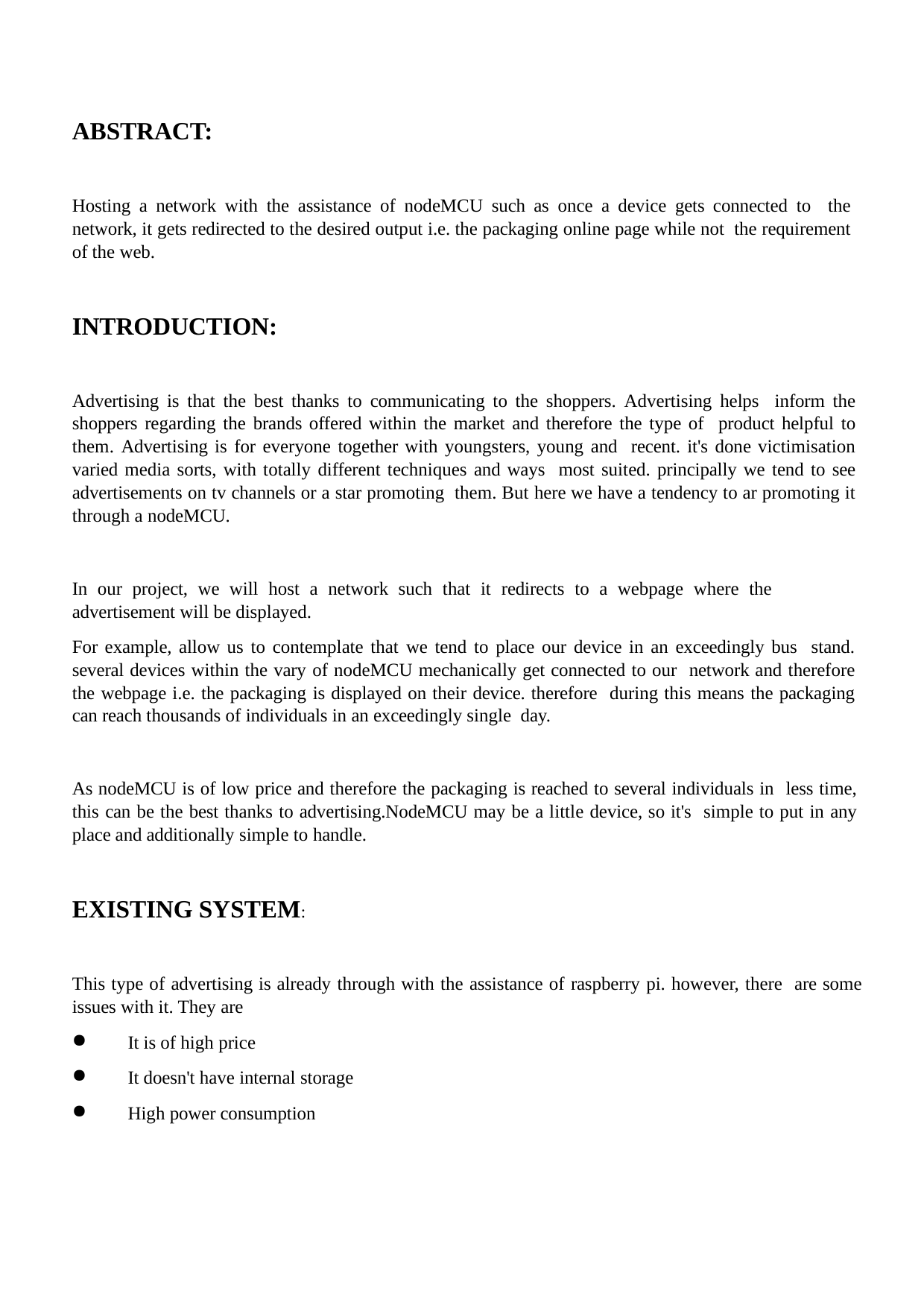

ABSTRACT:

Hosting a network with the assistance of nodeMCU such as once a device gets connected to  the network, it gets redirected to the desired output i.e. the packaging online page while not  the requirement of the web.

INTRODUCTION:

Advertising is that the best thanks to communicating to the shoppers. Advertising helps  inform the shoppers regarding the brands offered within the market and therefore the type of  product helpful to them. Advertising is for everyone together with youngsters, young and  recent. it's done victimisation varied media sorts, with totally different techniques and ways  most suited. principally we tend to see advertisements on tv channels or a star promoting  them. But here we have a tendency to ar promoting it through a nodeMCU.

In our project, we will host a network such that it redirects to a webpage where the  advertisement will be displayed.
For example, allow us to contemplate that we tend to place our device in an exceedingly bus  stand. several devices within the vary of nodeMCU mechanically get connected to our  network and therefore the webpage i.e. the packaging is displayed on their device. therefore  during this means the packaging can reach thousands of individuals in an exceedingly single  day.

As nodeMCU is of low price and therefore the packaging is reached to several individuals in  less time, this can be the best thanks to advertising.NodeMCU may be a little device, so it's  simple to put in any place and additionally simple to handle.

EXISTING SYSTEM:

This type of advertising is already through with the assistance of raspberry pi. however, there  are some issues with it. They are
It is of high price
It doesn't have internal storage
High power consumption